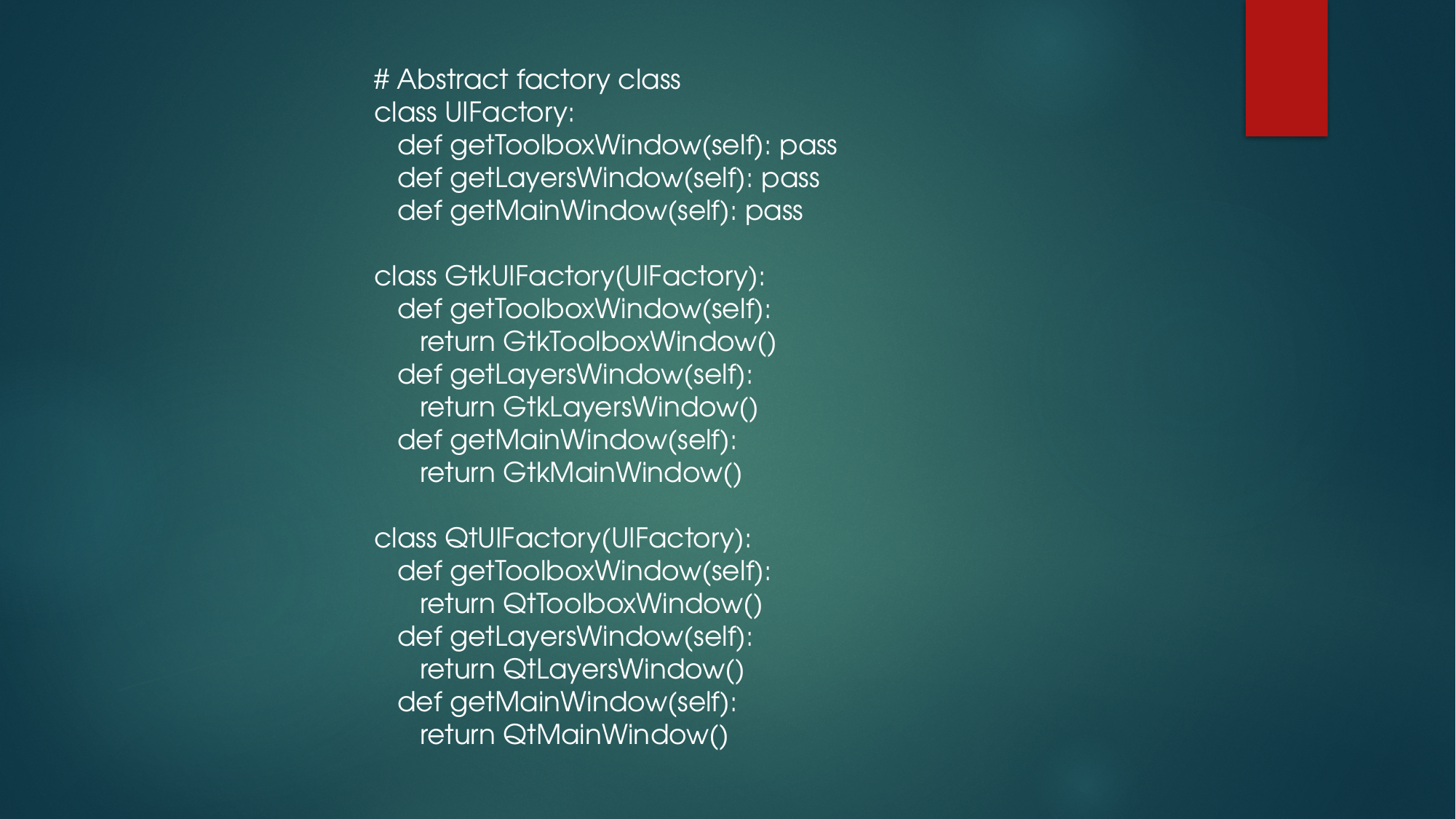

# Abstract factory class
class UIFactory:
   def getToolboxWindow(self): pass
   def getLayersWindow(self): pass
   def getMainWindow(self): pass

class GtkUIFactory(UIFactory):
   def getToolboxWindow(self):
      return GtkToolboxWindow()
   def getLayersWindow(self):
      return GtkLayersWindow()
   def getMainWindow(self):
      return GtkMainWindow()

class QtUIFactory(UIFactory):
   def getToolboxWindow(self):
      return QtToolboxWindow()
   def getLayersWindow(self):
      return QtLayersWindow()
   def getMainWindow(self):
      return QtMainWindow()